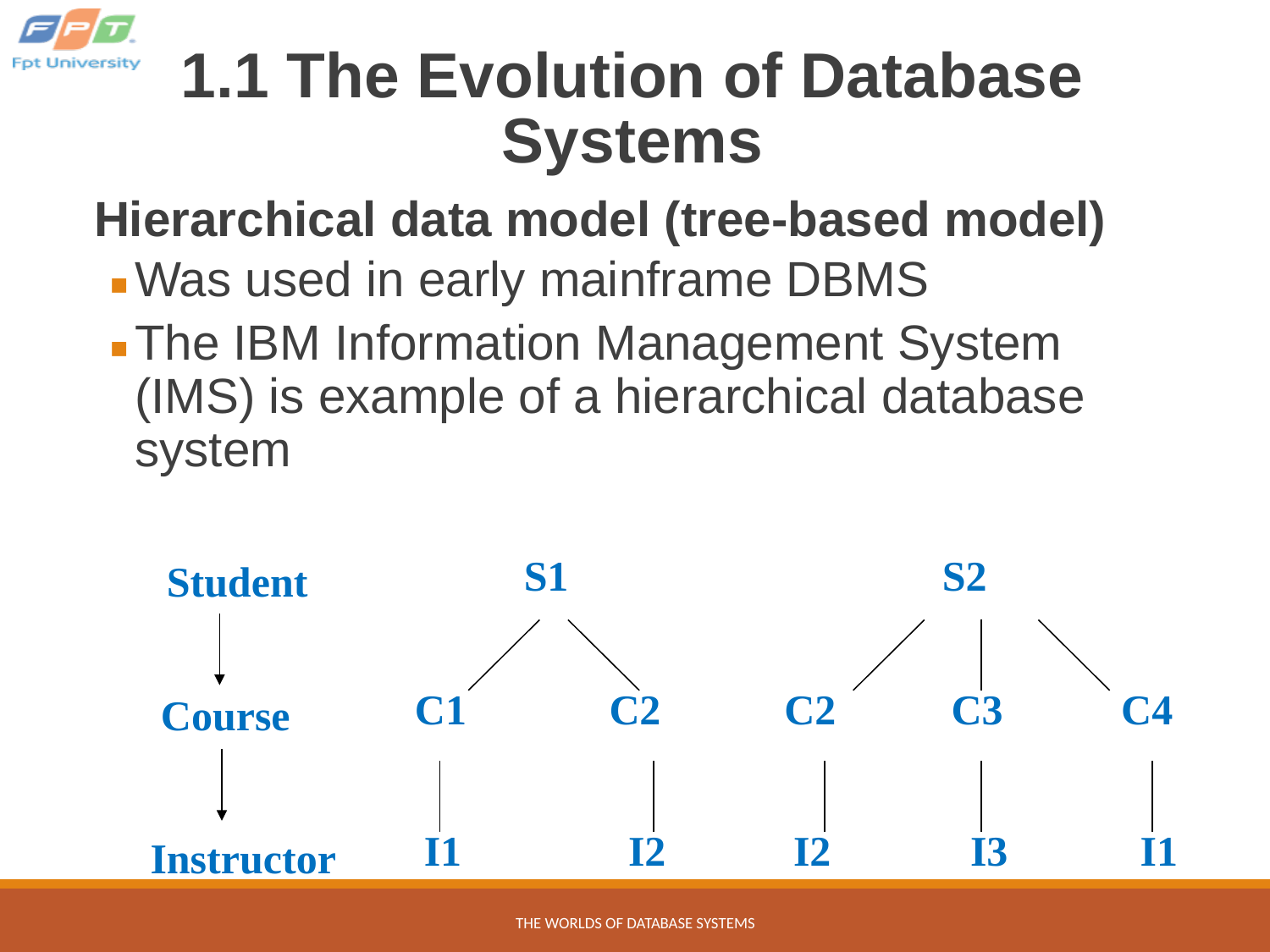

# 1.1 The Evolution of Database Systems
Hierarchical data model (tree-based model)
Was used in early mainframe DBMS
The IBM Information Management System (IMS) is example of a hierarchical database system
S1
S2
C1
C2
C2
C3
C4
I1
I2
I2
I3
I1
Student
Course
Instructor
THE WORLDS OF DATABASE SYSTEMS